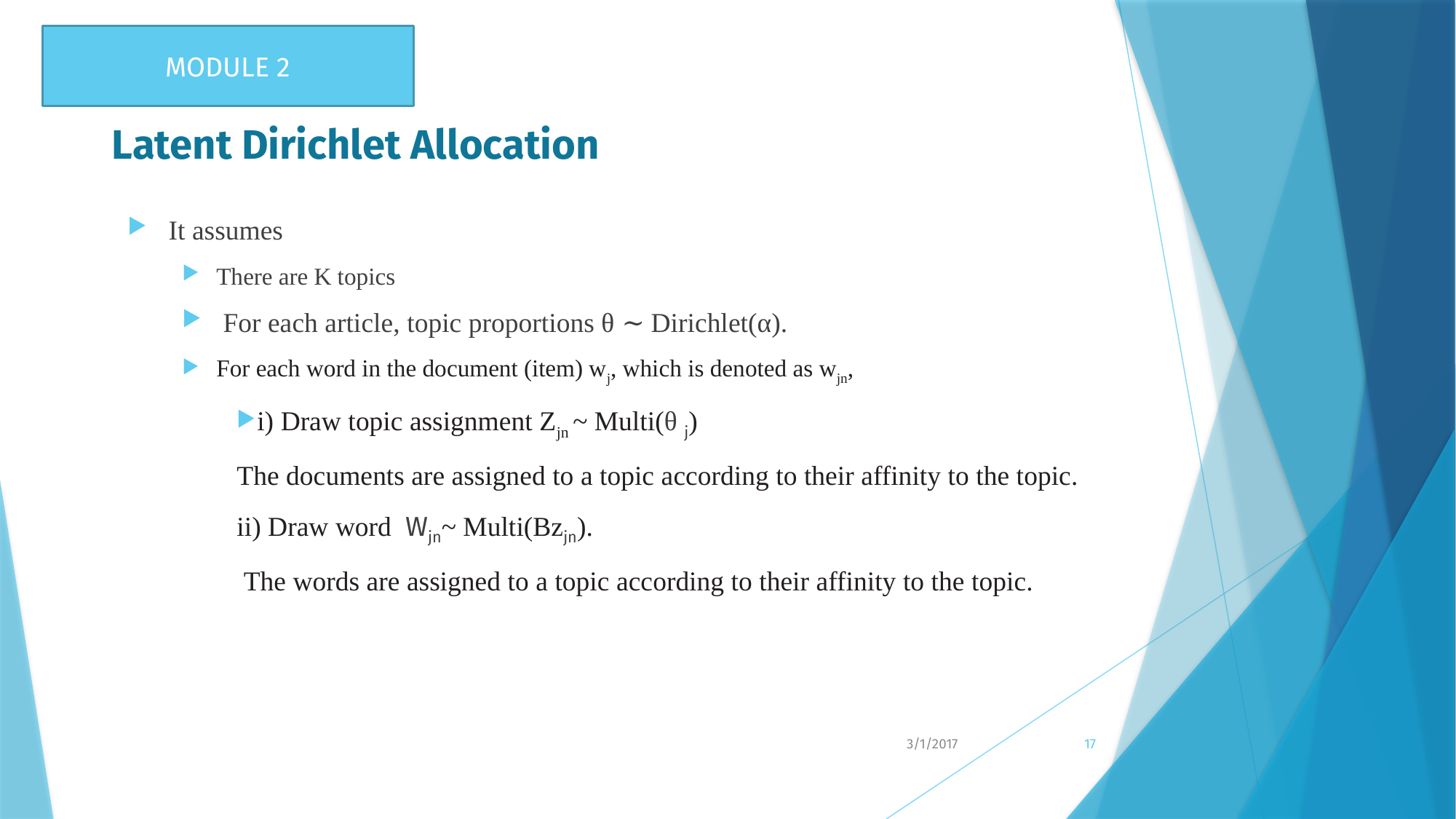

MODULE 2
# Latent Dirichlet Allocation
It assumes
There are K topics
 For each article, topic proportions θ ∼ Dirichlet(α).
For each word in the document (item) wj, which is denoted as wjn,
i) Draw topic assignment Zjn ~ Multi(θ j)
The documents are assigned to a topic according to their affinity to the topic.
ii) Draw word  Wjn~ Multi(Bzjn).
 The words are assigned to a topic according to their affinity to the topic.

3/1/2017
17